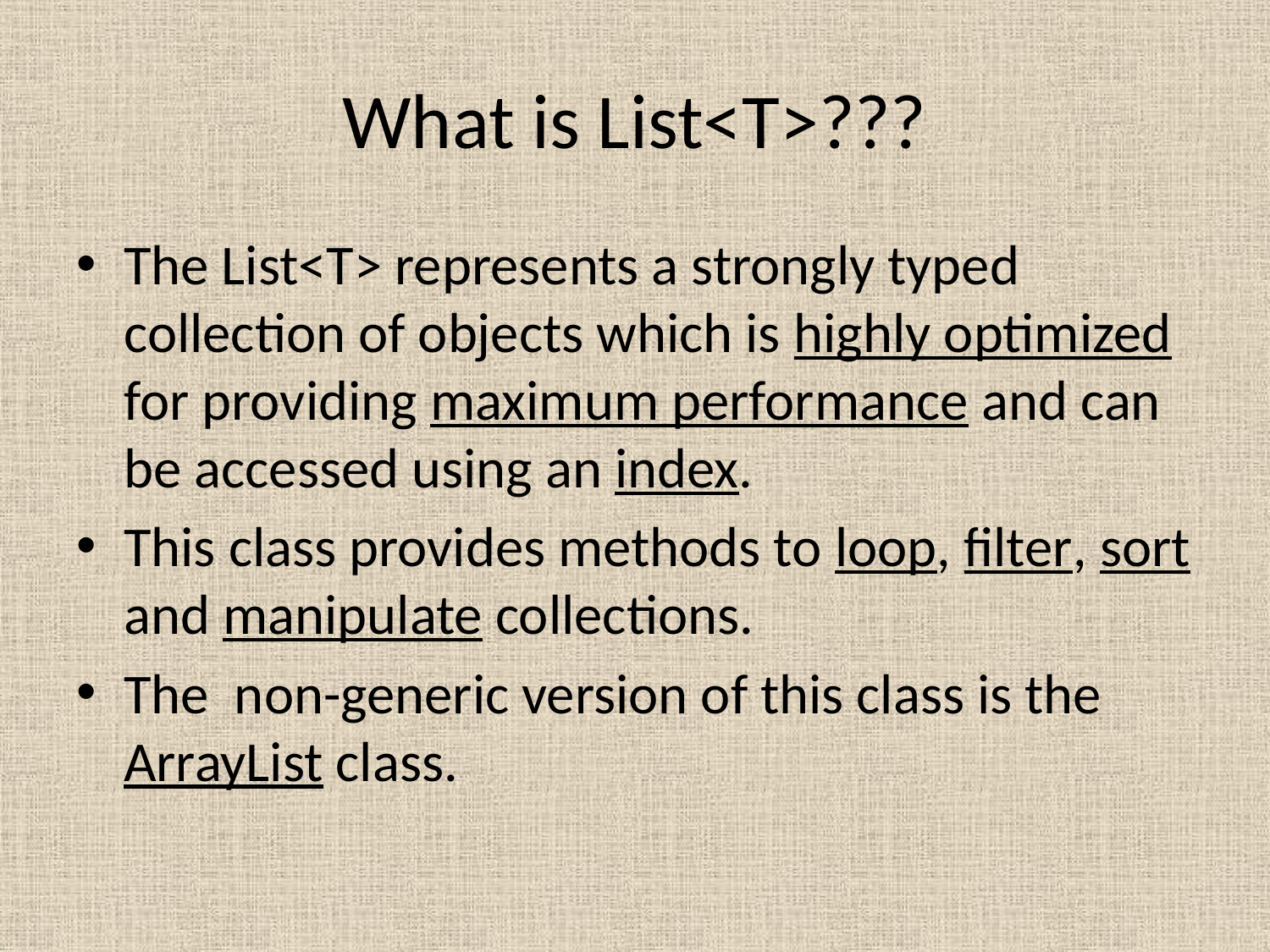

# What is List<T>???
The List<T> represents a strongly typed collection of objects which is highly optimized for providing maximum performance and can be accessed using an index.
This class provides methods to loop, filter, sort and manipulate collections.
The  non-generic version of this class is the ArrayList class.